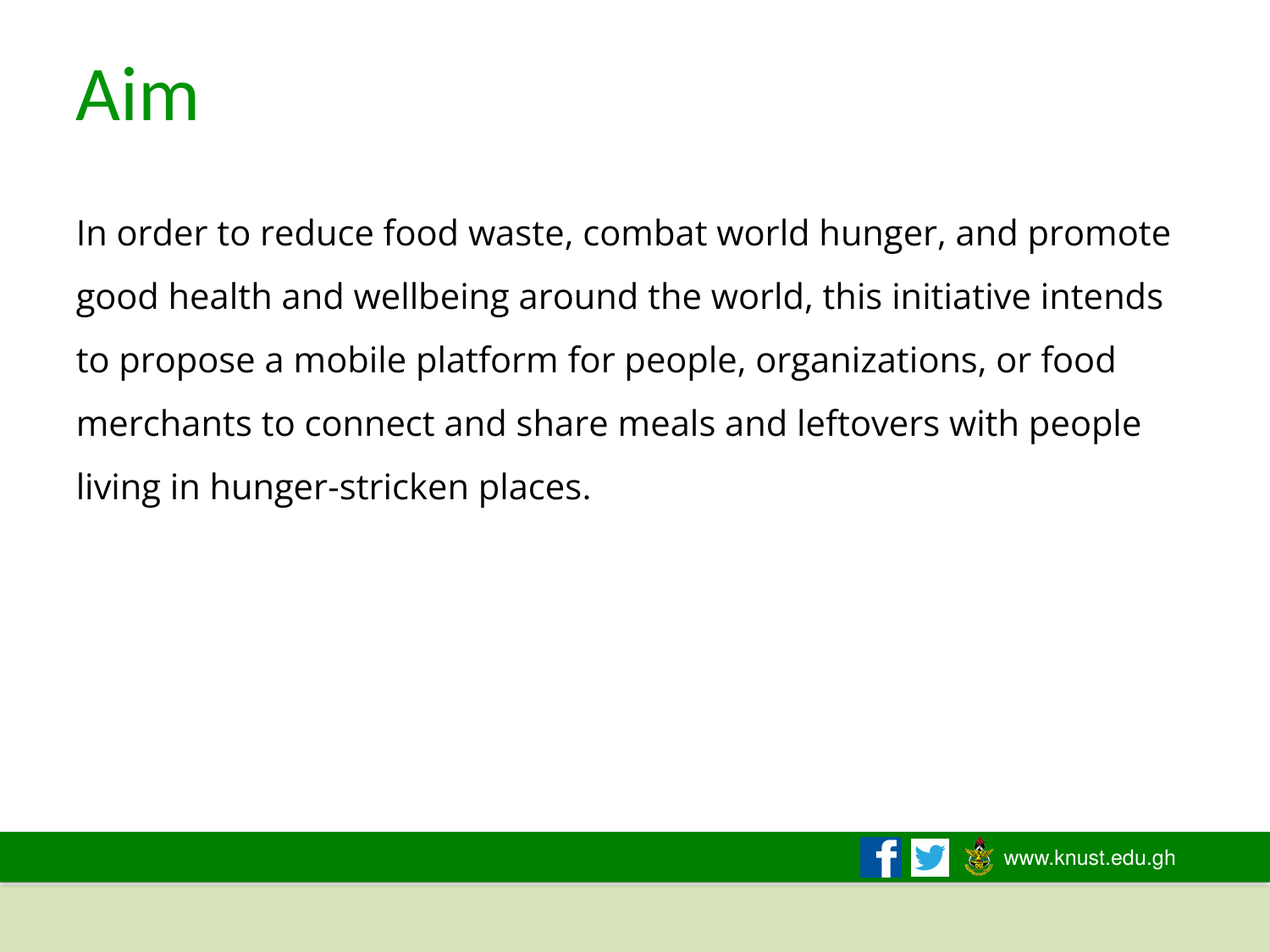

# Aim
In order to reduce food waste, combat world hunger, and promote good health and wellbeing around the world, this initiative intends to propose a mobile platform for people, organizations, or food merchants to connect and share meals and leftovers with people living in hunger-stricken places.